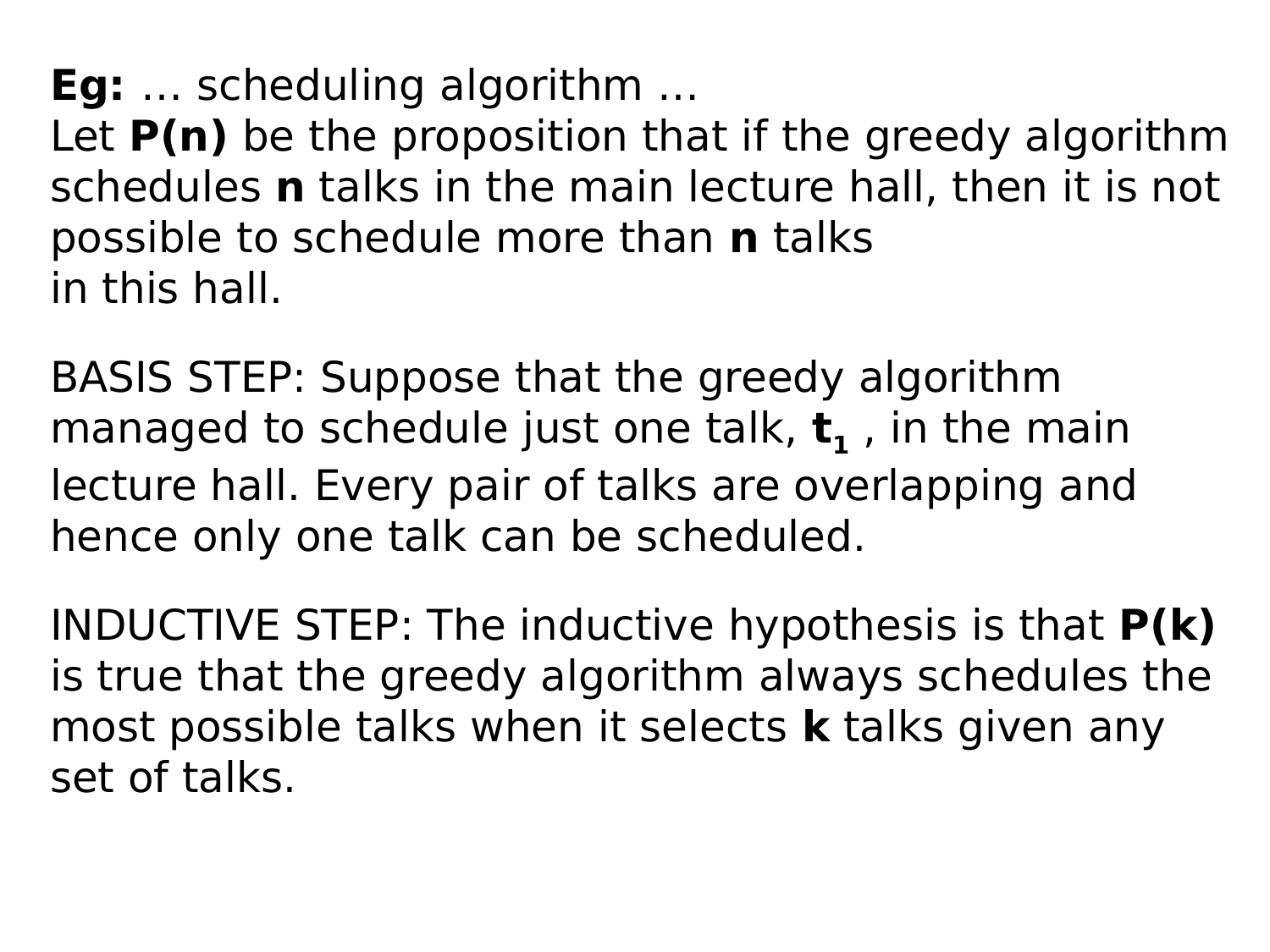

Eg: … scheduling algorithm …
Let P(n) be the proposition that if the greedy algorithm schedules n talks in the main lecture hall, then it is not possible to schedule more than n talks
in this hall.

BASIS STEP: Suppose that the greedy algorithm managed to schedule just one talk, t1 , in the main lecture hall. Every pair of talks are overlapping and hence only one talk can be scheduled.

INDUCTIVE STEP: The inductive hypothesis is that P(k) is true that the greedy algorithm always schedules the most possible talks when it selects k talks given any set of talks.